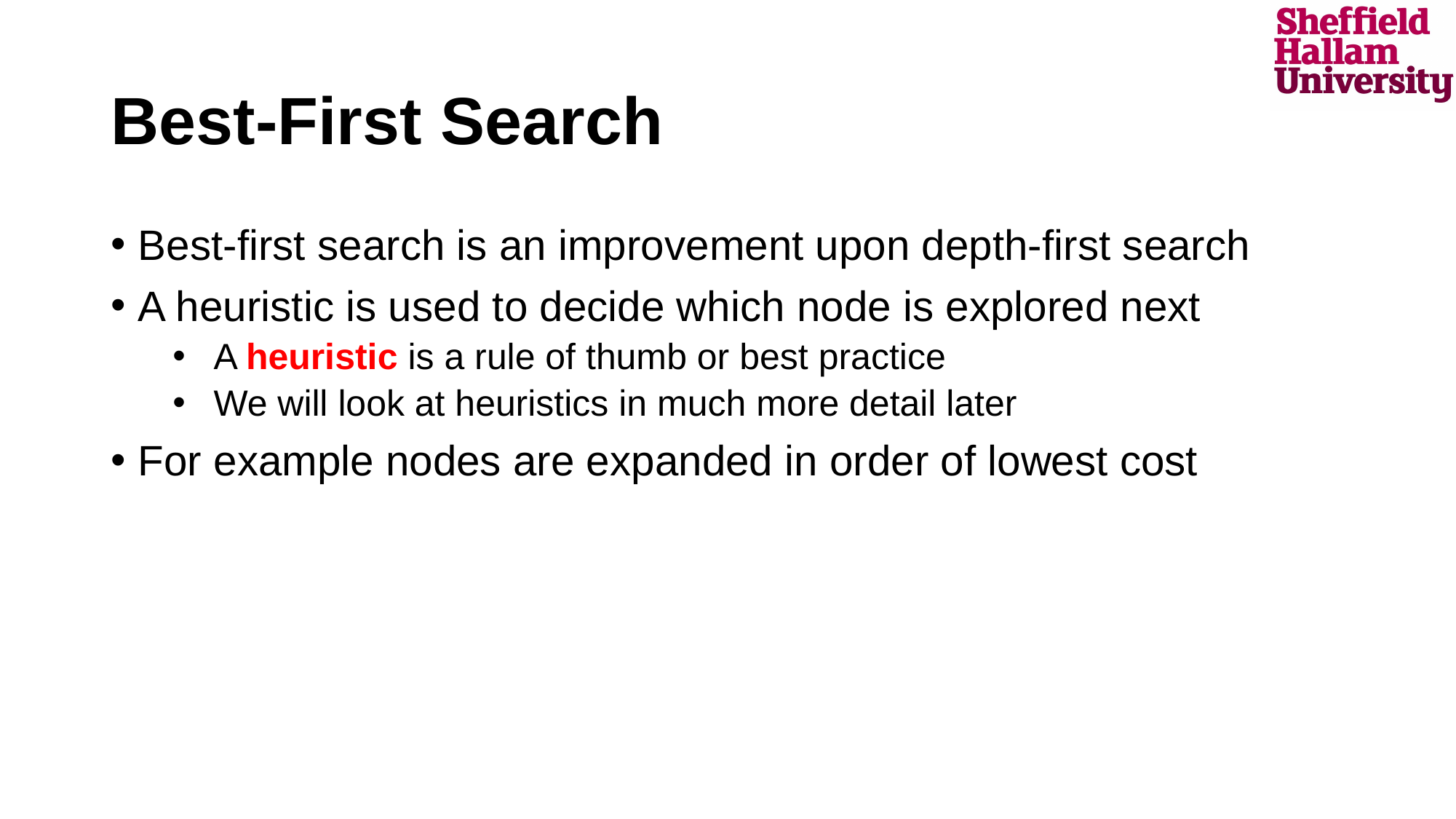

# Best-First Search
Best-first search is an improvement upon depth-first search
A heuristic is used to decide which node is explored next
A heuristic is a rule of thumb or best practice
We will look at heuristics in much more detail later
For example nodes are expanded in order of lowest cost